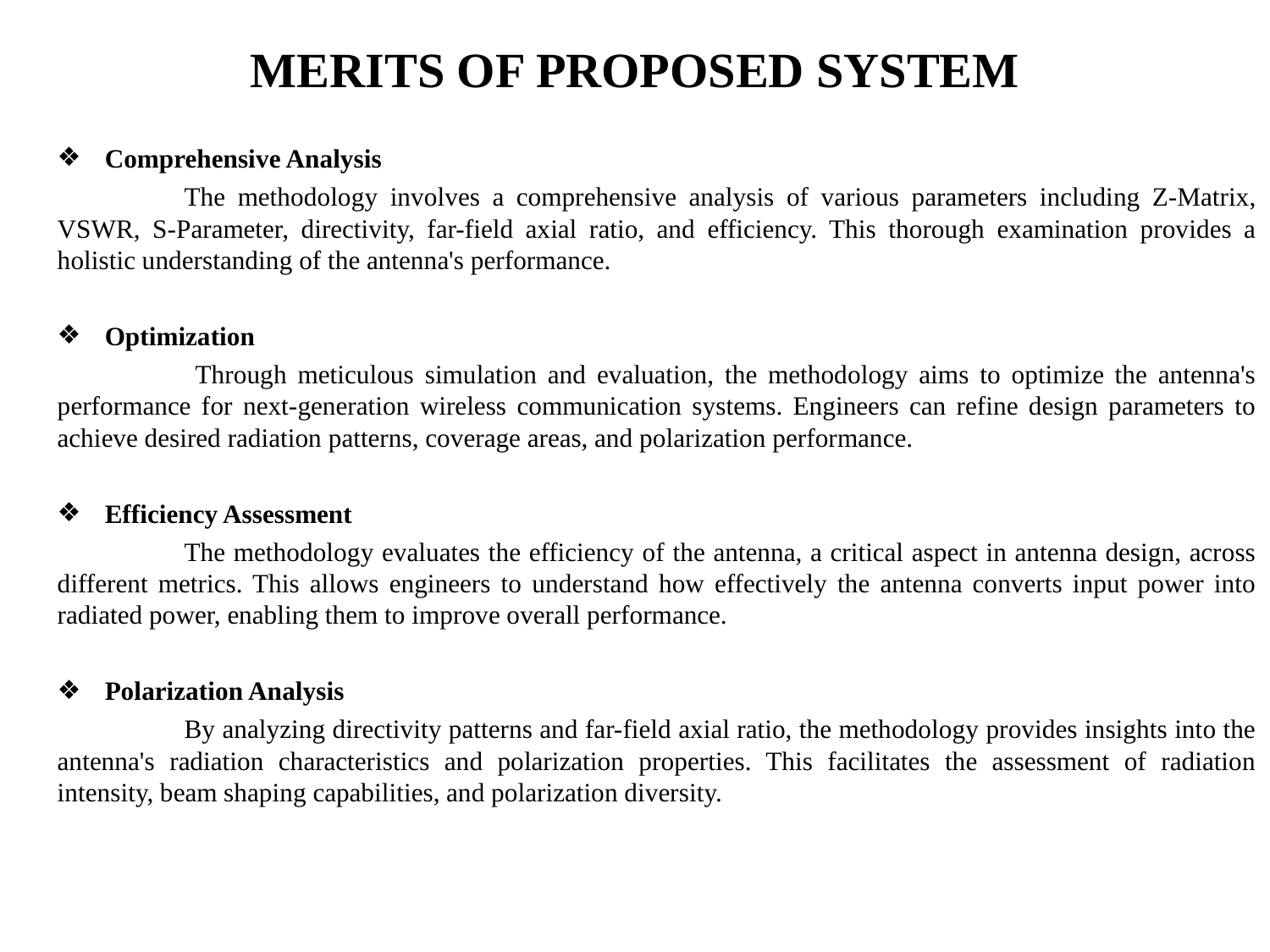

# MERITS OF PROPOSED SYSTEM
Comprehensive Analysis
	The methodology involves a comprehensive analysis of various parameters including Z-Matrix, VSWR, S-Parameter, directivity, far-field axial ratio, and efficiency. This thorough examination provides a holistic understanding of the antenna's performance.

Optimization
	 Through meticulous simulation and evaluation, the methodology aims to optimize the antenna's performance for next-generation wireless communication systems. Engineers can refine design parameters to achieve desired radiation patterns, coverage areas, and polarization performance.

Efficiency Assessment
	The methodology evaluates the efficiency of the antenna, a critical aspect in antenna design, across different metrics. This allows engineers to understand how effectively the antenna converts input power into radiated power, enabling them to improve overall performance.

Polarization Analysis
	By analyzing directivity patterns and far-field axial ratio, the methodology provides insights into the antenna's radiation characteristics and polarization properties. This facilitates the assessment of radiation intensity, beam shaping capabilities, and polarization diversity.